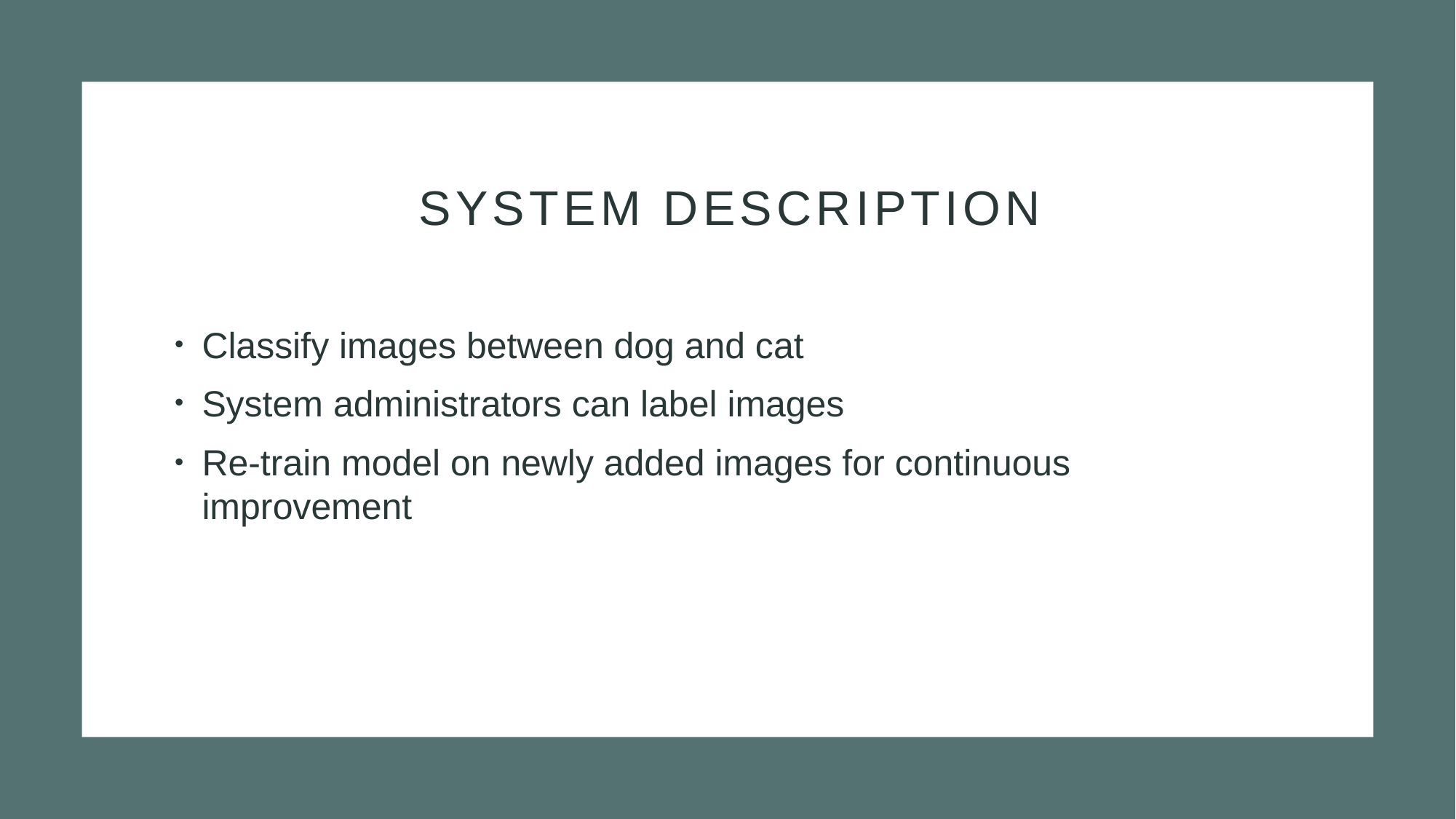

# System Description
Classify images between dog and cat
System administrators can label images
Re-train model on newly added images for continuous improvement